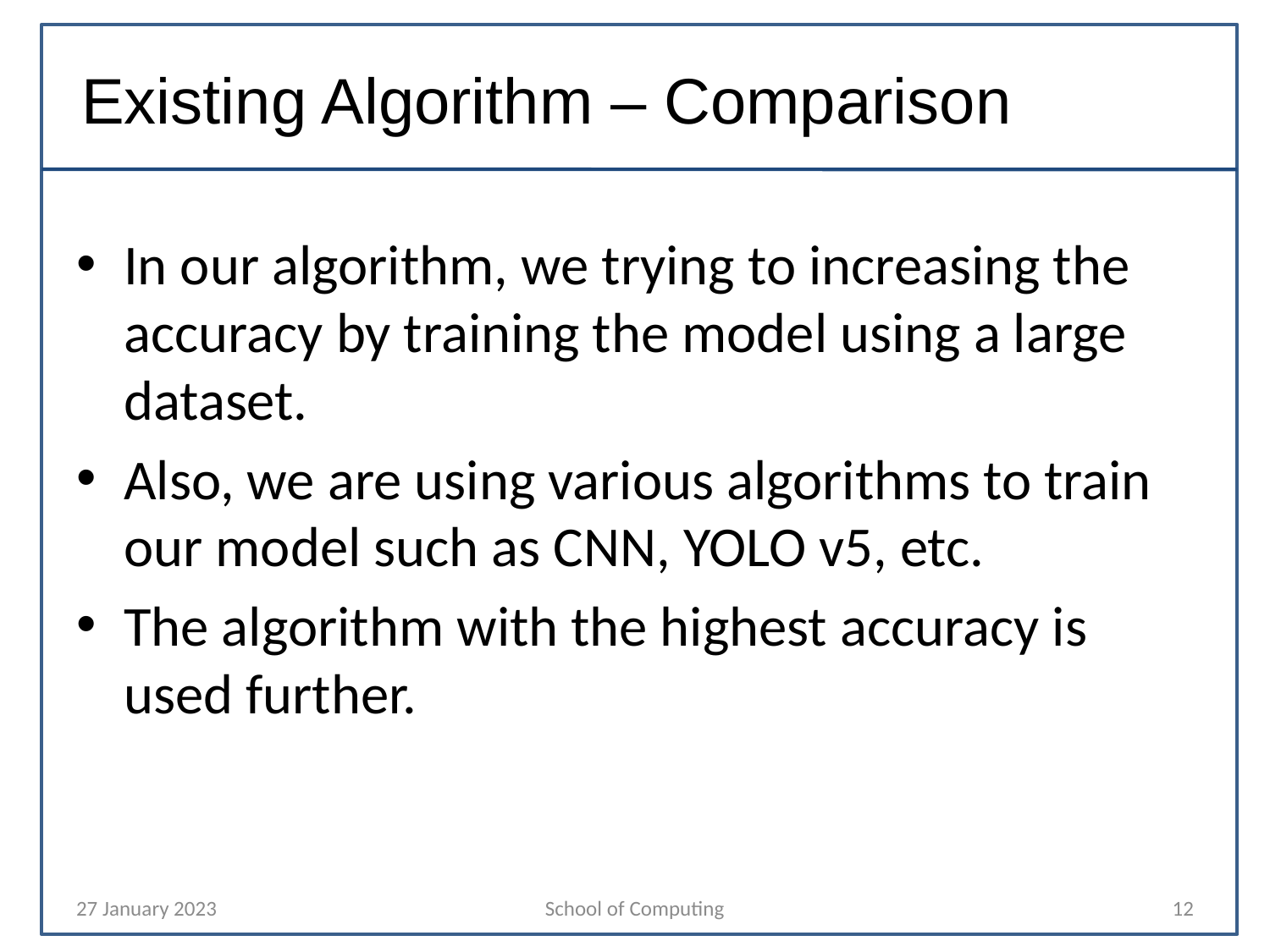

# Existing Algorithm – Comparison
In our algorithm, we trying to increasing the accuracy by training the model using a large dataset.
Also, we are using various algorithms to train our model such as CNN, YOLO v5, etc.
The algorithm with the highest accuracy is used further.
27 January 2023
School of Computing
12